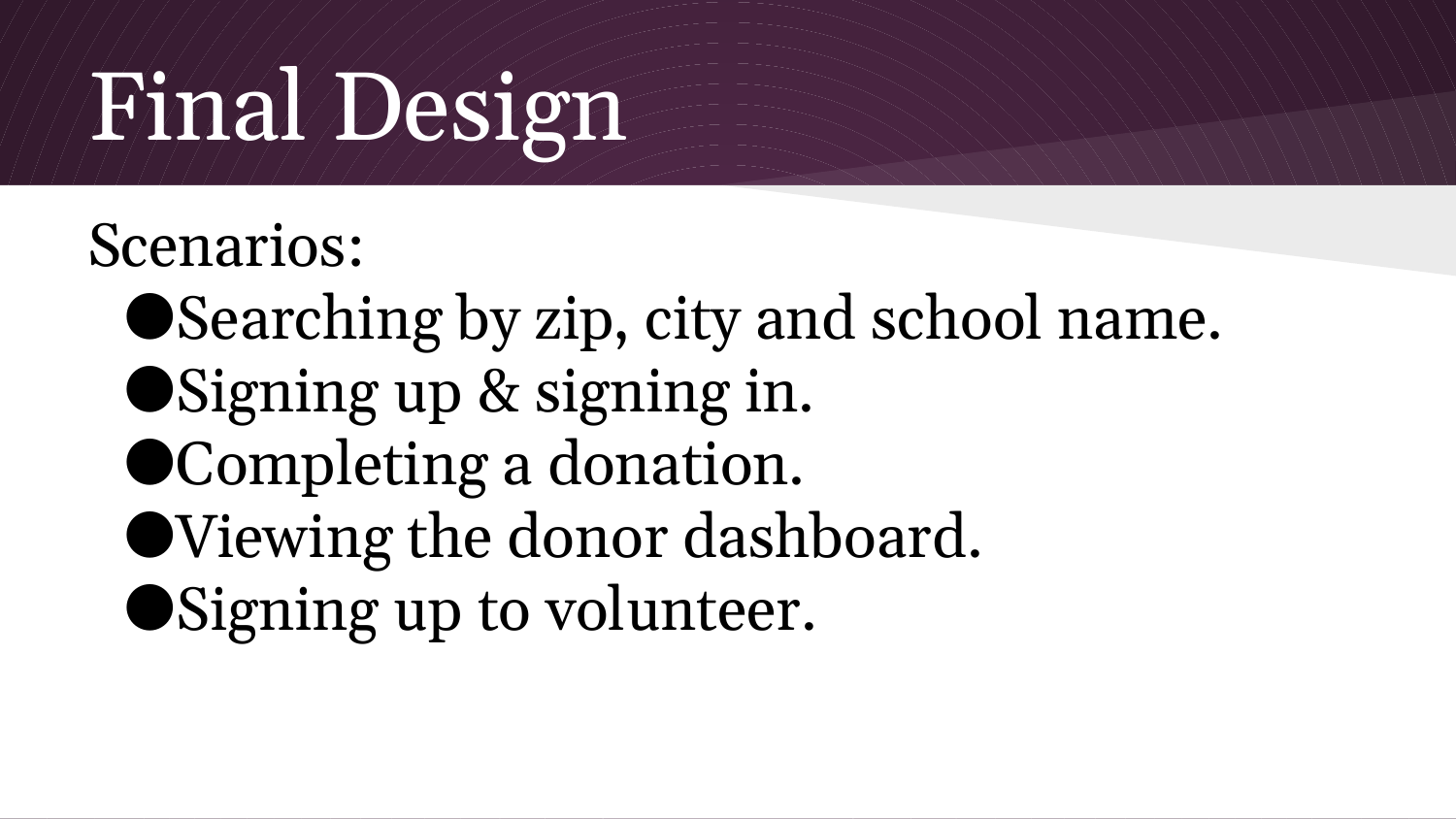

# Final Design
Scenarios:
Searching by zip, city and school name.
Signing up & signing in.
Completing a donation.
Viewing the donor dashboard.
Signing up to volunteer.